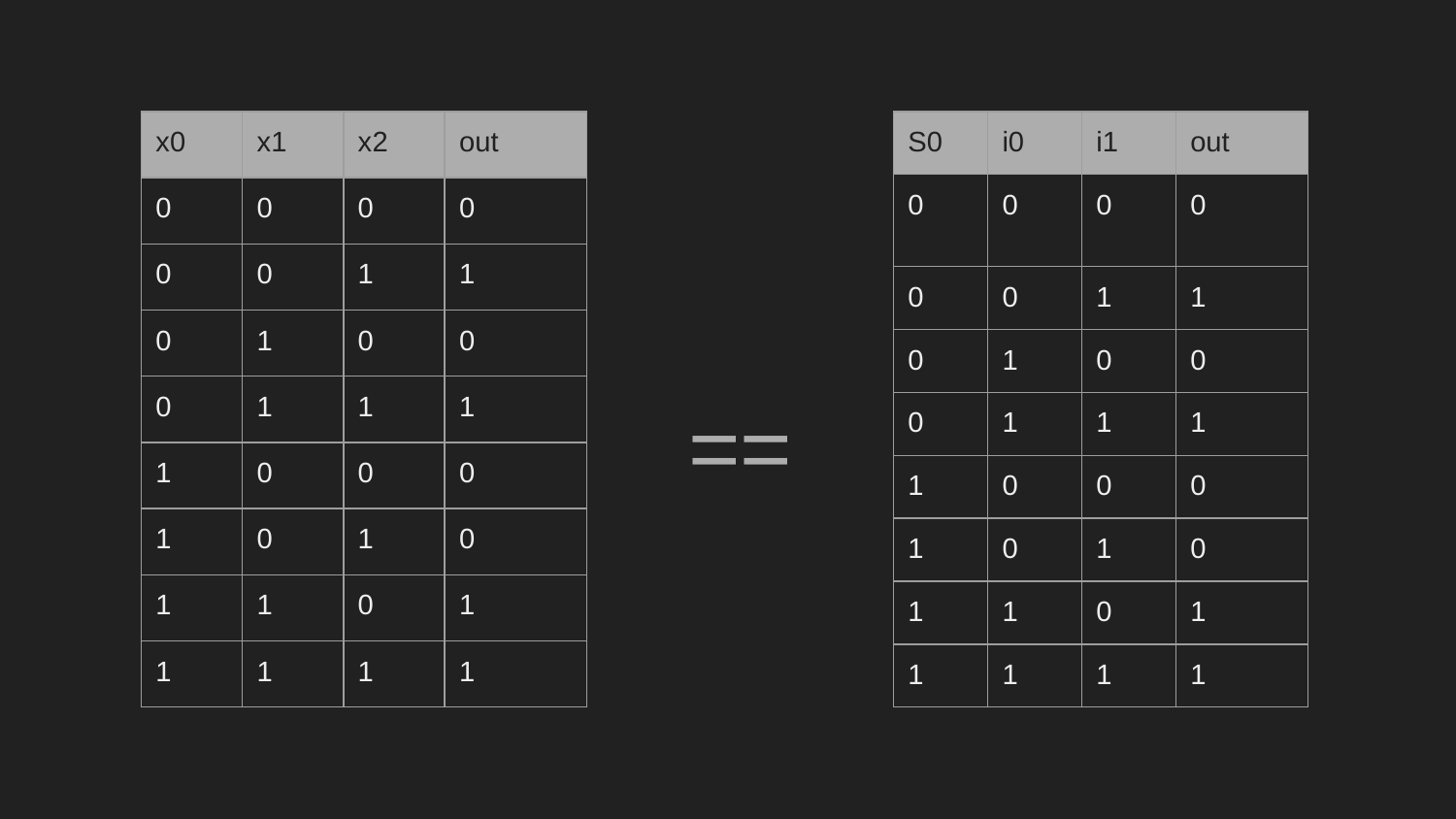

| x0 | x1 | x2 | out |
| --- | --- | --- | --- |
| 0 | 0 | 0 | 0 |
| 0 | 0 | 1 | 1 |
| 0 | 1 | 0 | 0 |
| 0 | 1 | 1 | 1 |
| 1 | 0 | 0 | 0 |
| 1 | 0 | 1 | 0 |
| 1 | 1 | 0 | 1 |
| 1 | 1 | 1 | 1 |
| S0 | i0 | i1 | out |
| --- | --- | --- | --- |
| 0 | 0 | 0 | 0 |
| 0 | 0 | 1 | 1 |
| 0 | 1 | 0 | 0 |
| 0 | 1 | 1 | 1 |
| 1 | 0 | 0 | 0 |
| 1 | 0 | 1 | 0 |
| 1 | 1 | 0 | 1 |
| 1 | 1 | 1 | 1 |
==